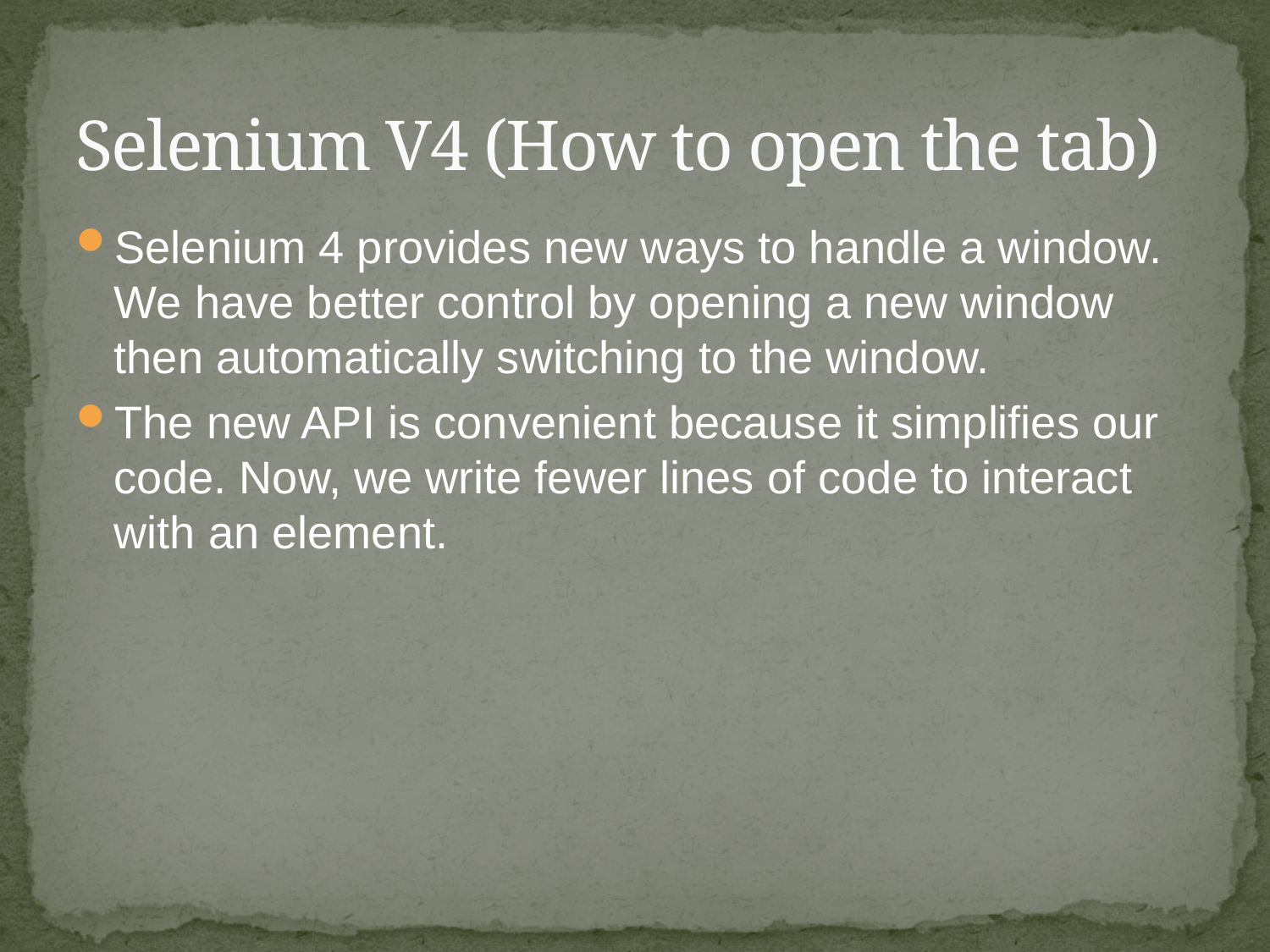

# Selenium V4 (How to open the tab)
Selenium 4 provides new ways to handle a window. We have better control by opening a new window then automatically switching to the window.
The new API is convenient because it simplifies our code. Now, we write fewer lines of code to interact with an element.